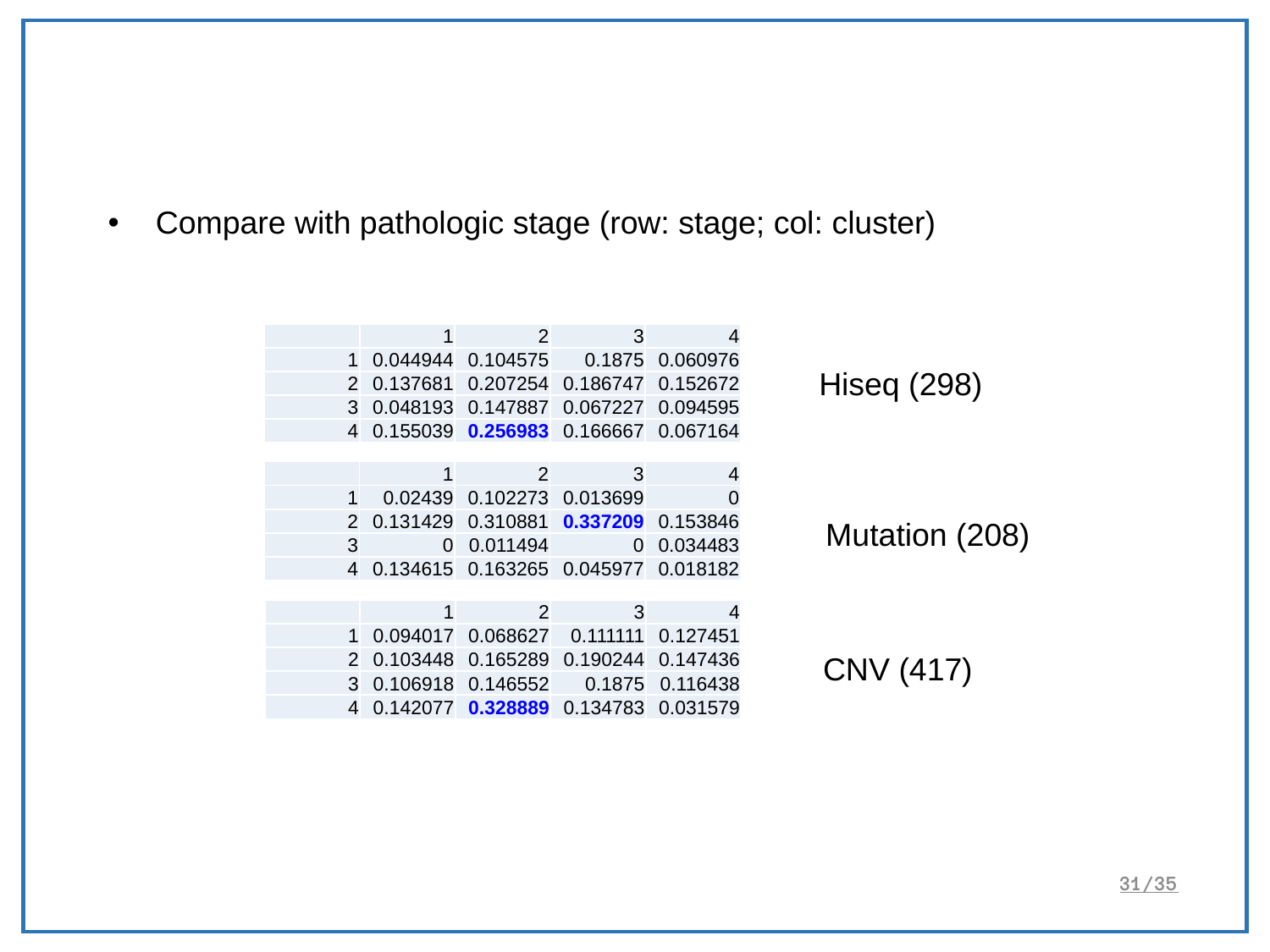

Compare with pathologic stage (row: stage; col: cluster)

|  | 1 | 2 | 3 | 4 |
| --- | --- | --- | --- | --- |
| 1 | 0.044944 | 0.104575 | 0.1875 | 0.060976 |
| 2 | 0.137681 | 0.207254 | 0.186747 | 0.152672 |
| 3 | 0.048193 | 0.147887 | 0.067227 | 0.094595 |
| 4 | 0.155039 | 0.256983 | 0.166667 | 0.067164 |
Hiseq (298)
|  | 1 | 2 | 3 | 4 |
| --- | --- | --- | --- | --- |
| 1 | 0.02439 | 0.102273 | 0.013699 | 0 |
| 2 | 0.131429 | 0.310881 | 0.337209 | 0.153846 |
| 3 | 0 | 0.011494 | 0 | 0.034483 |
| 4 | 0.134615 | 0.163265 | 0.045977 | 0.018182 |
Mutation (208)
|  | 1 | 2 | 3 | 4 |
| --- | --- | --- | --- | --- |
| 1 | 0.094017 | 0.068627 | 0.111111 | 0.127451 |
| 2 | 0.103448 | 0.165289 | 0.190244 | 0.147436 |
| 3 | 0.106918 | 0.146552 | 0.1875 | 0.116438 |
| 4 | 0.142077 | 0.328889 | 0.134783 | 0.031579 |
CNV (417)
31/35